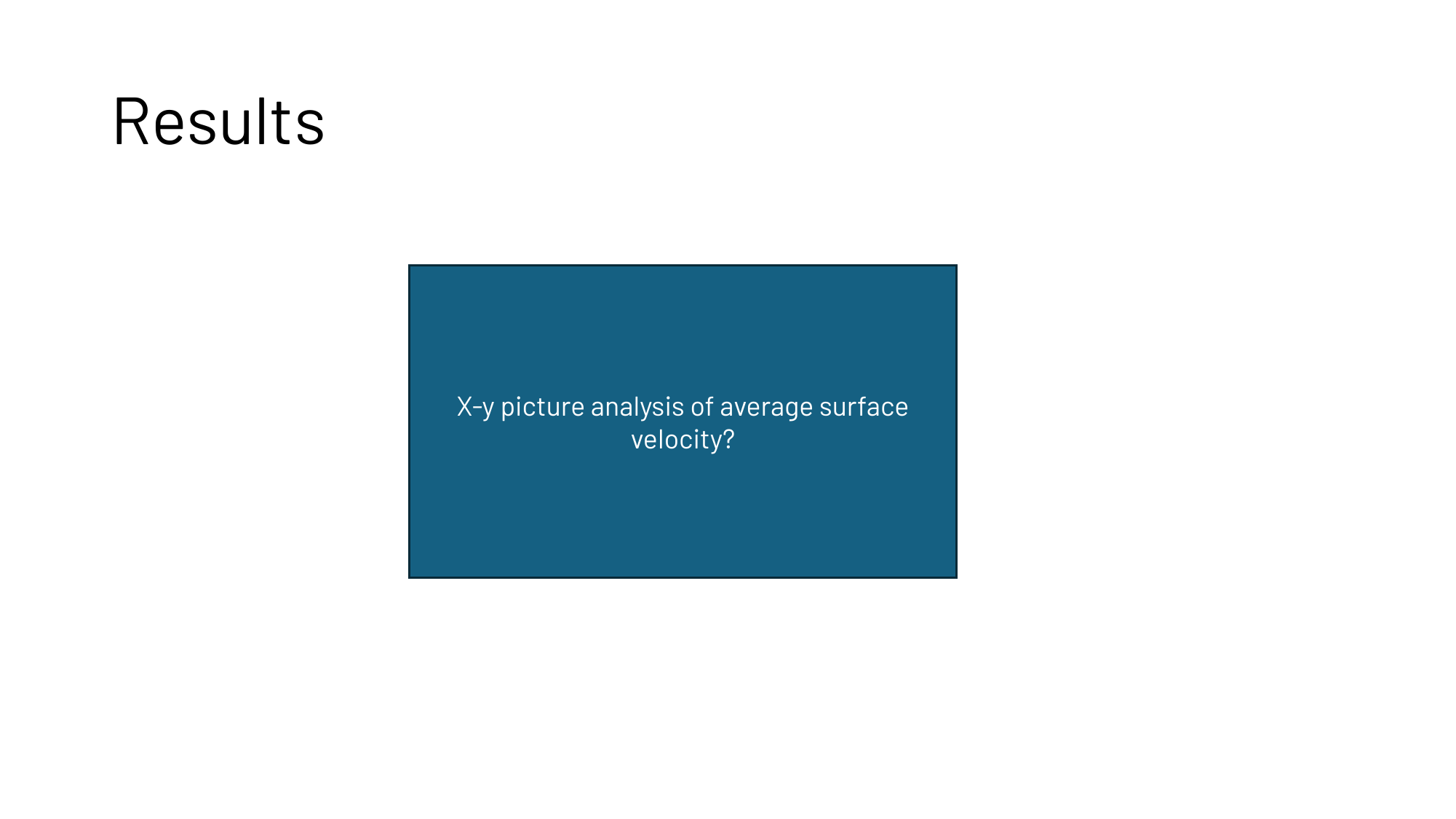

# Results
X-y picture analysis of average surface velocity?